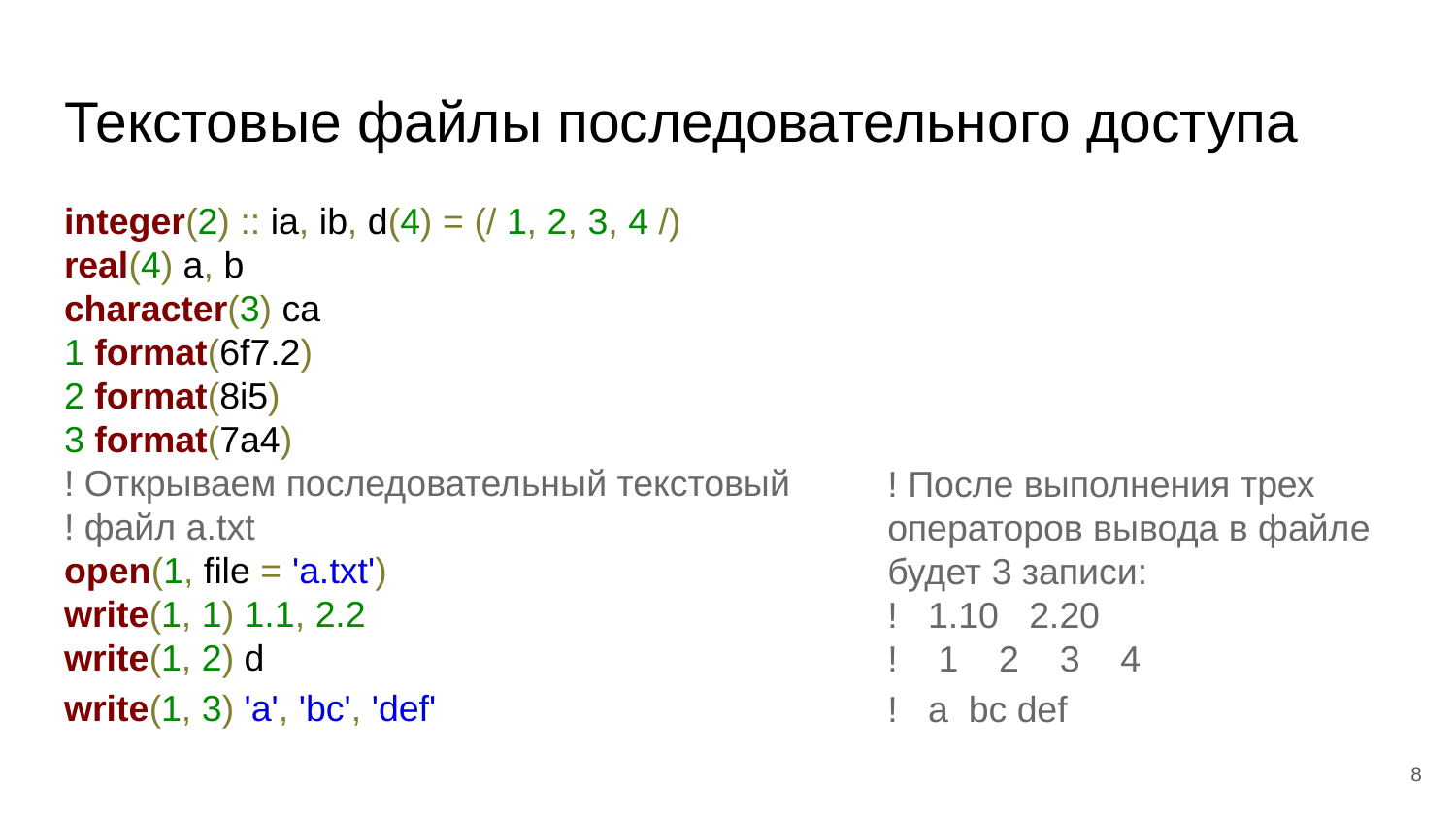

# Текстовые файлы последовательного доступа
integer(2) :: ia, ib, d(4) = (/ 1, 2, 3, 4 /)
real(4) a, b
character(3) ca
1 format(6f7.2)
2 format(8i5)
3 format(7a4)
! Открываем последовательный текстовый
! файл a.txt
open(1, file = 'a.txt')
write(1, 1) 1.1, 2.2
write(1, 2) d
write(1, 3) 'a', 'bc', 'def'
! После выполнения трех операторов вывода в файле будет 3 записи:
!   1.10   2.20
!    1    2    3    4
!   a  bc def
8